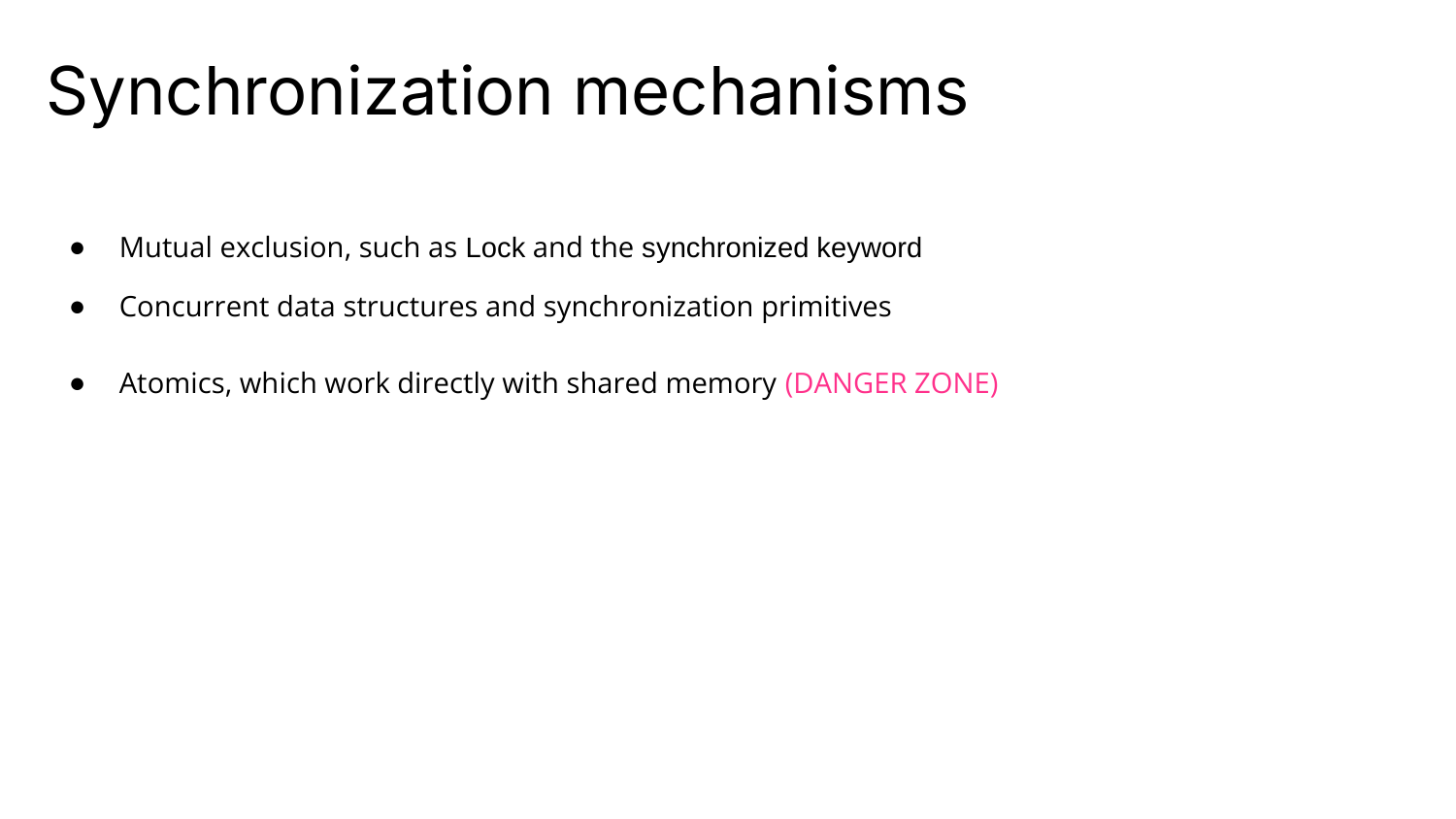

# Synchronization mechanisms
Mutual exclusion, such as Lock and the synchronized keyword
Concurrent data structures and synchronization primitives
Atomics, which work directly with shared memory (DANGER ZONE)